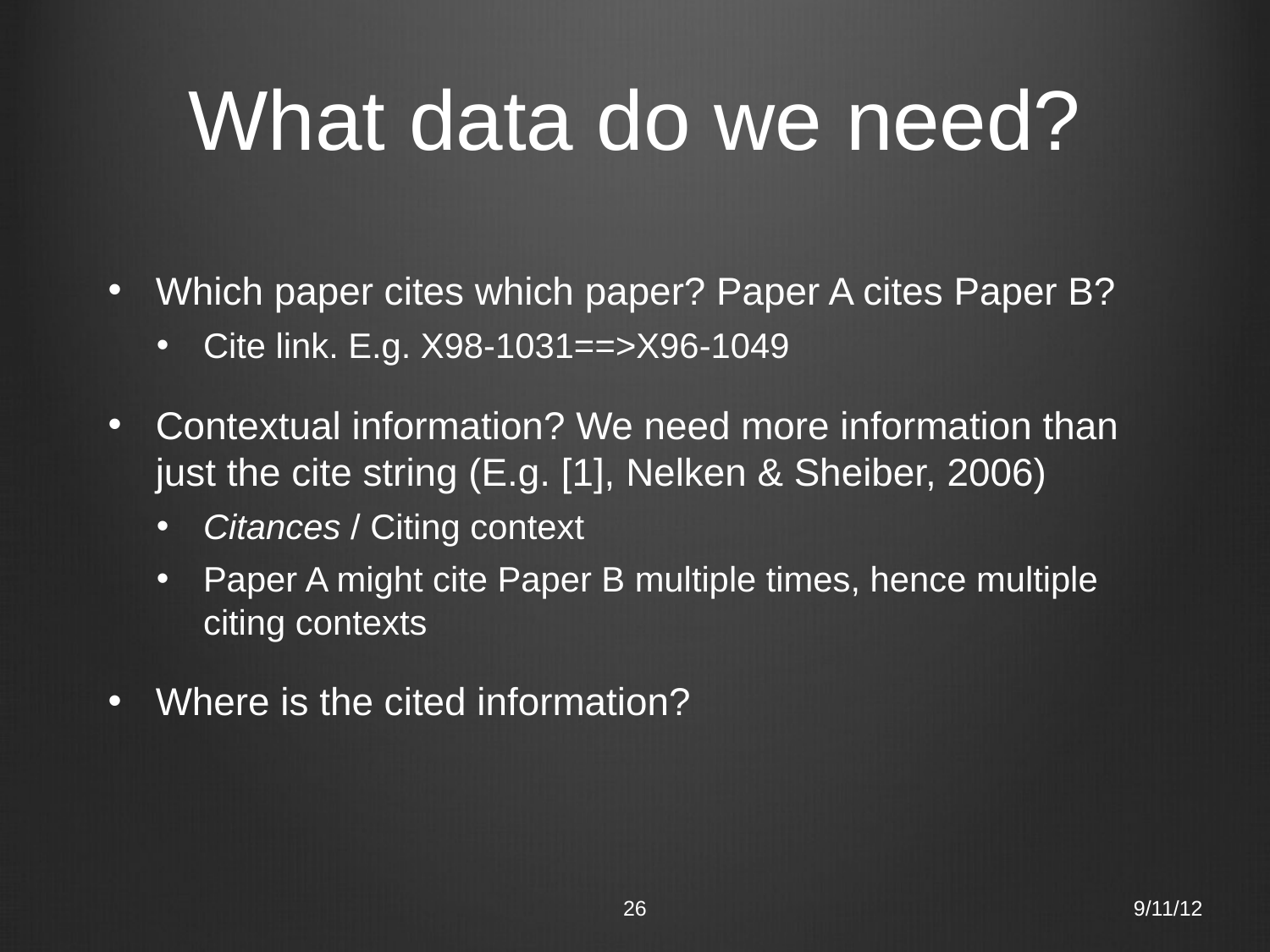

# What data do we need?
Which paper cites which paper? Paper A cites Paper B?
Cite link. E.g. X98-1031==>X96-1049
Contextual information? We need more information than just the cite string (E.g. [1], Nelken & Sheiber, 2006)
Citances / Citing context
Paper A might cite Paper B multiple times, hence multiple citing contexts
Where is the cited information?

26
9/11/12